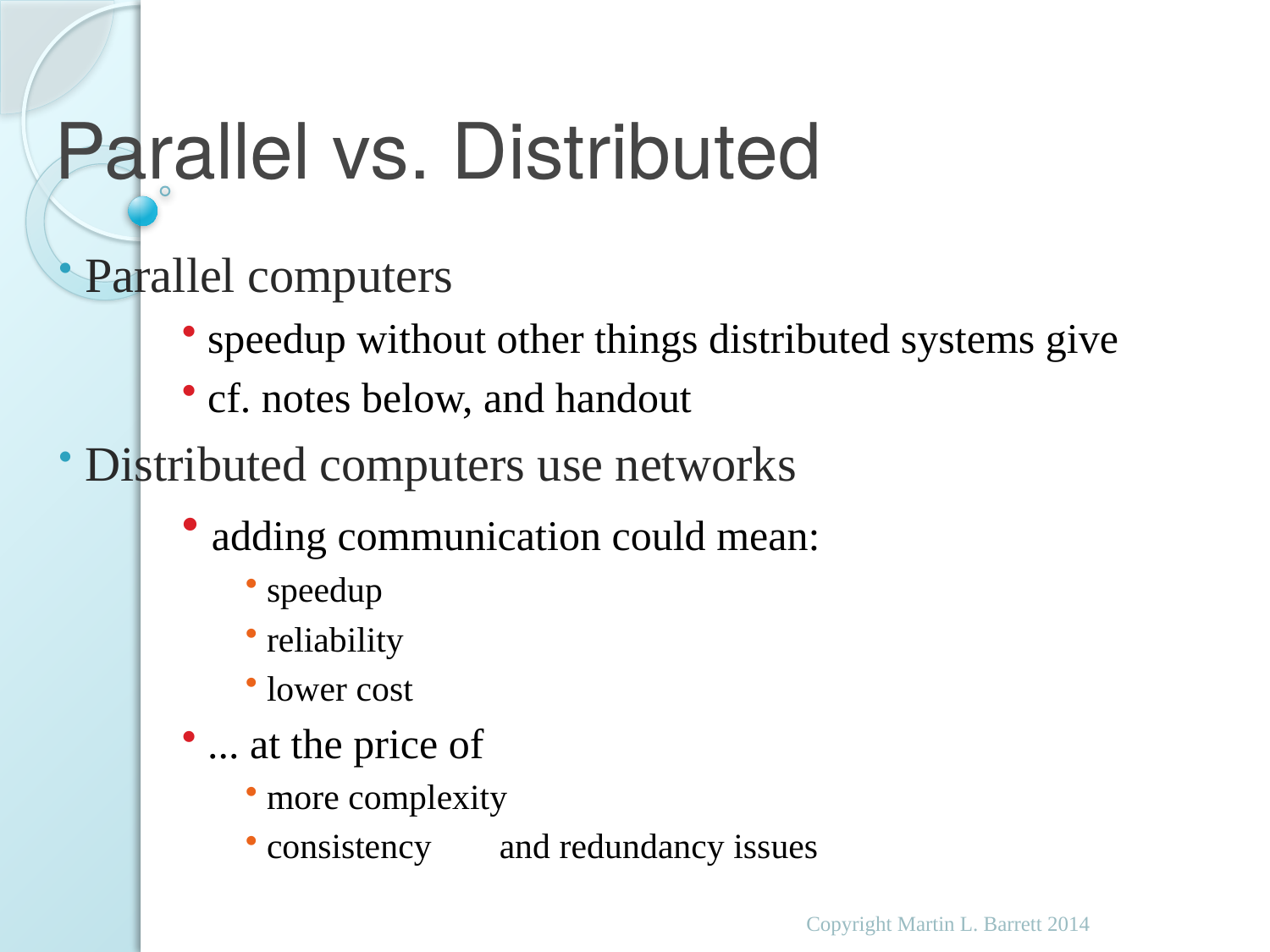

# Parallel vs. Distributed
 Parallel computers
 speedup without other things distributed systems give
 cf. notes below, and handout
 Distributed computers use networks
 adding communication could mean:
 speedup
 reliability
 lower cost
 ... at the price of
 more complexity
 consistency	and redundancy issues
Copyright Martin L. Barrett 2014